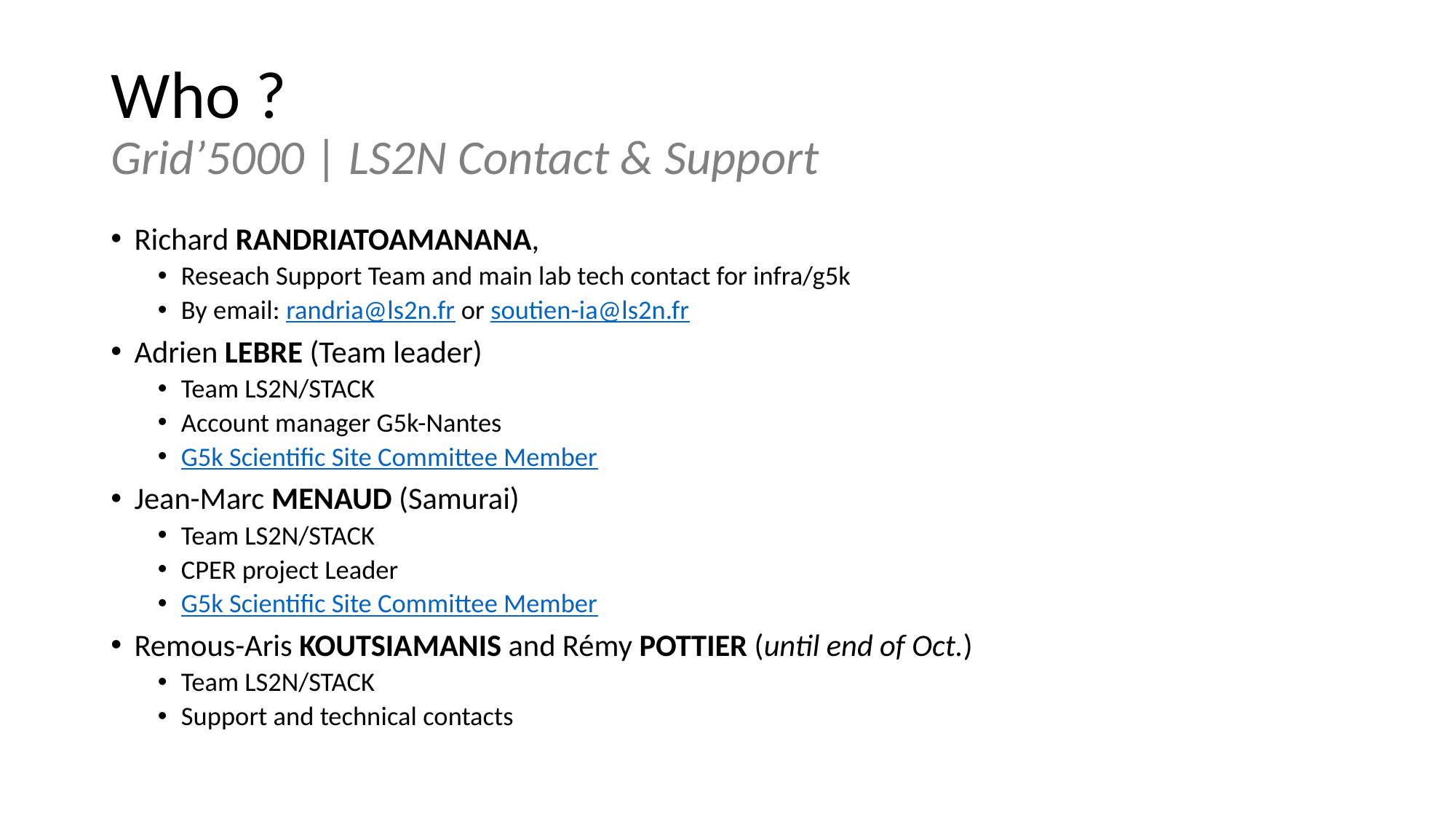

# Who ? Grid’5000 | LS2N Contact & Support
Richard RANDRIATOAMANANA,
Reseach Support Team and main lab tech contact for infra/g5k
By email: randria@ls2n.fr or soutien-ia@ls2n.fr
Adrien LEBRE (Team leader)
Team LS2N/STACK
Account manager G5k-Nantes
G5k Scientific Site Committee Member
Jean-Marc MENAUD (Samurai)
Team LS2N/STACK
CPER project Leader
G5k Scientific Site Committee Member
Remous-Aris KOUTSIAMANIS and Rémy POTTIER (until end of Oct.)
Team LS2N/STACK
Support and technical contacts